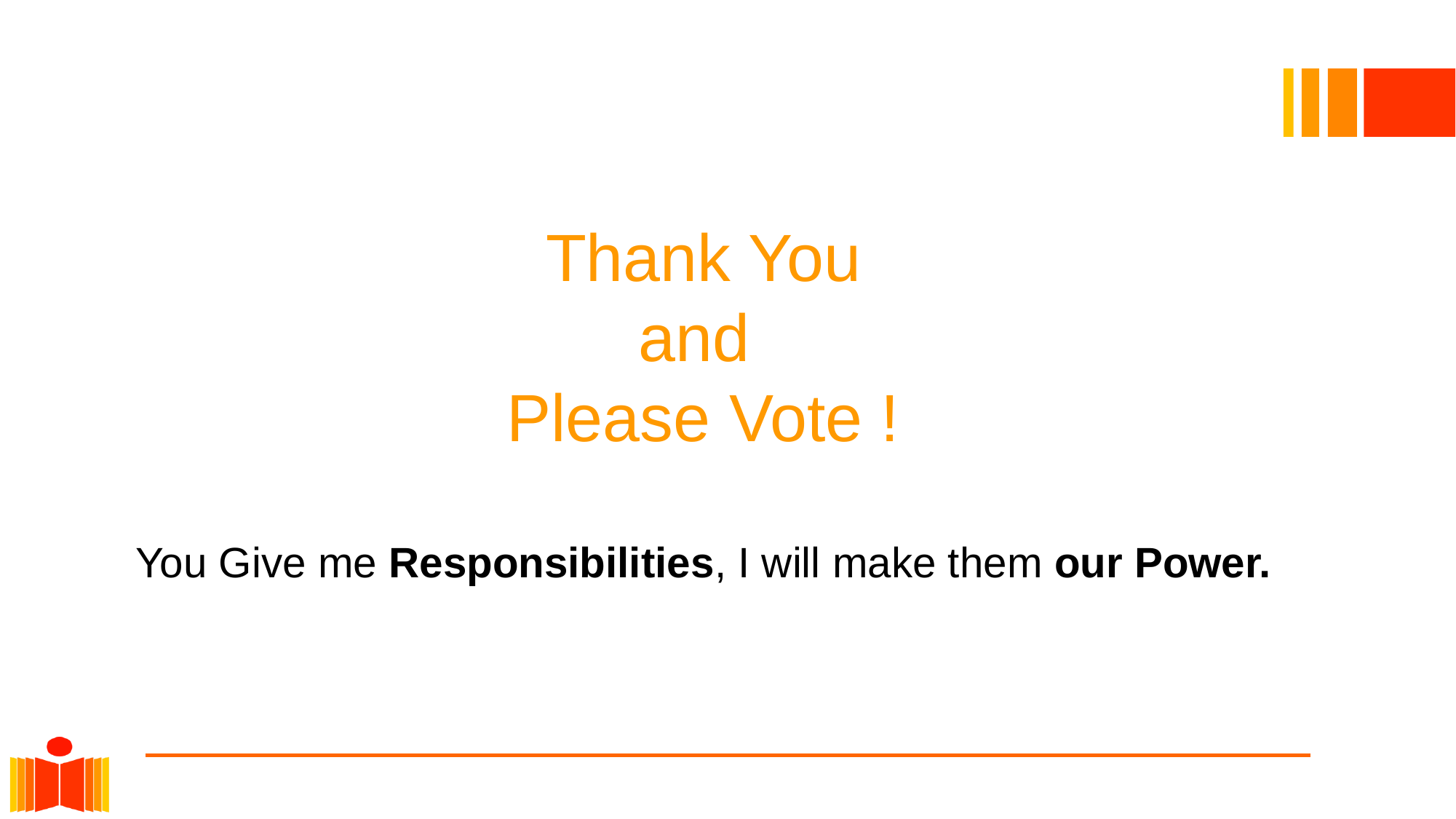

# Thank You
and
Please Vote !

You Give me Responsibilities, I will make them our Power.